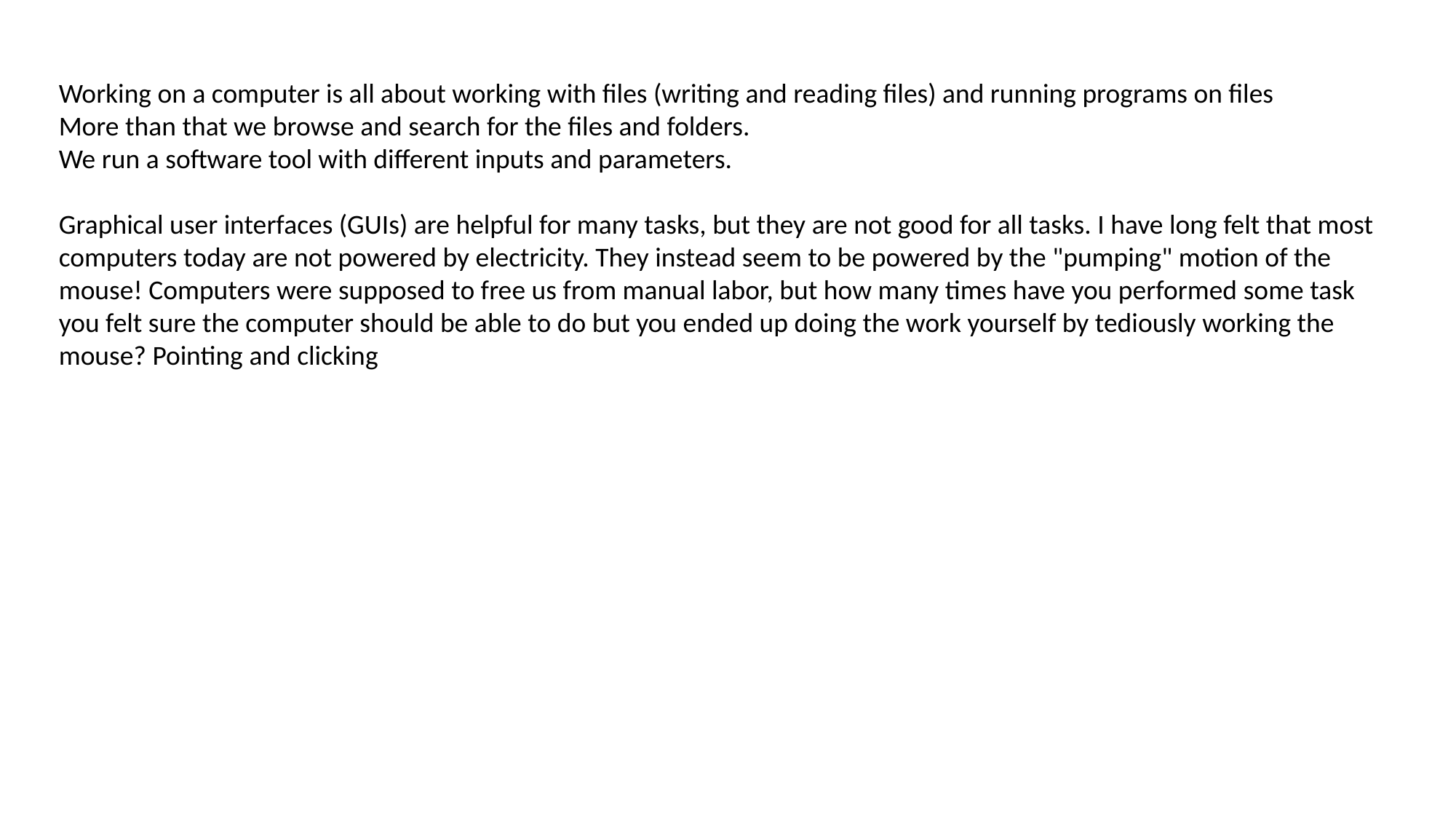

Working on a computer is all about working with files (writing and reading files) and running programs on files
More than that we browse and search for the files and folders.
We run a software tool with different inputs and parameters.

Graphical user interfaces (GUIs) are helpful for many tasks, but they are not good for all tasks. I have long felt that most computers today are not powered by electricity. They instead seem to be powered by the "pumping" motion of the mouse! Computers were supposed to free us from manual labor, but how many times have you performed some task you felt sure the computer should be able to do but you ended up doing the work yourself by tediously working the mouse? Pointing and clicking